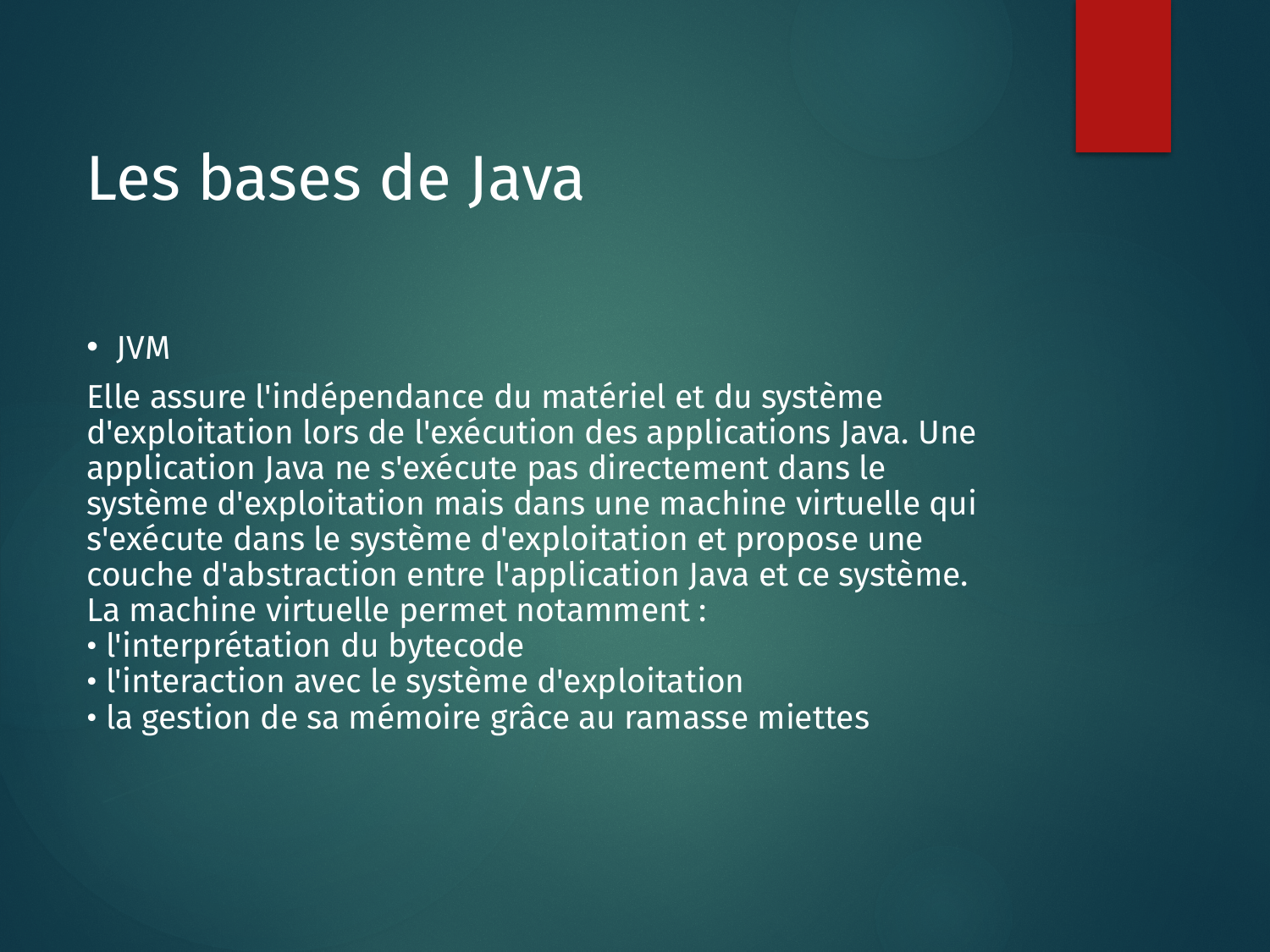

Les bases de Java
JVM
Elle assure l'indépendance du matériel et du système
d'exploitation lors de l'exécution des applications Java. Une application Java ne s'exécute pas directement dans le
système d'exploitation mais dans une machine virtuelle qui s'exécute dans le système d'exploitation et propose une couche d'abstraction entre l'application Java et ce système.
La machine virtuelle permet notamment :
• l'interprétation du bytecode
• l'interaction avec le système d'exploitation
• la gestion de sa mémoire grâce au ramasse miettes